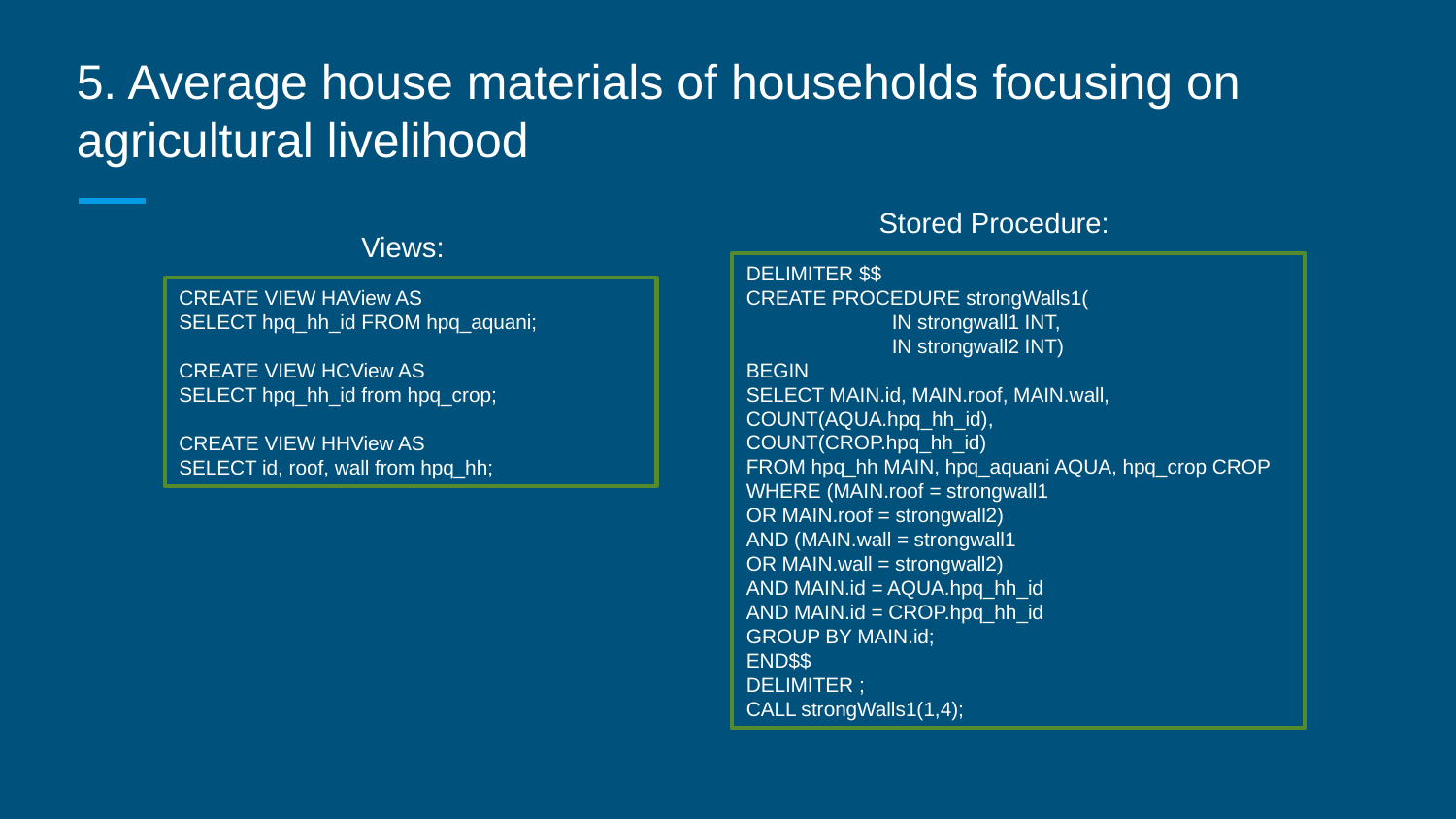

# 5. Average house materials of households focusing on agricultural livelihood
Stored Procedure:
Views:
DELIMITER $$
CREATE PROCEDURE strongWalls1(
	IN strongwall1 INT,
   	IN strongwall2 INT)
BEGIN
SELECT MAIN.id, MAIN.roof, MAIN.wall,
COUNT(AQUA.hpq_hh_id),
COUNT(CROP.hpq_hh_id)
FROM hpq_hh MAIN, hpq_aquani AQUA, hpq_crop CROP
WHERE (MAIN.roof = strongwall1
OR MAIN.roof = strongwall2)
AND (MAIN.wall = strongwall1
OR MAIN.wall = strongwall2)
AND MAIN.id = AQUA.hpq_hh_id
AND MAIN.id = CROP.hpq_hh_id
GROUP BY MAIN.id;
END$$
DELIMITER ;
CALL strongWalls1(1,4);
CREATE VIEW HAView AS
SELECT hpq_hh_id FROM hpq_aquani;

CREATE VIEW HCView AS
SELECT hpq_hh_id from hpq_crop;

CREATE VIEW HHView AS
SELECT id, roof, wall from hpq_hh;